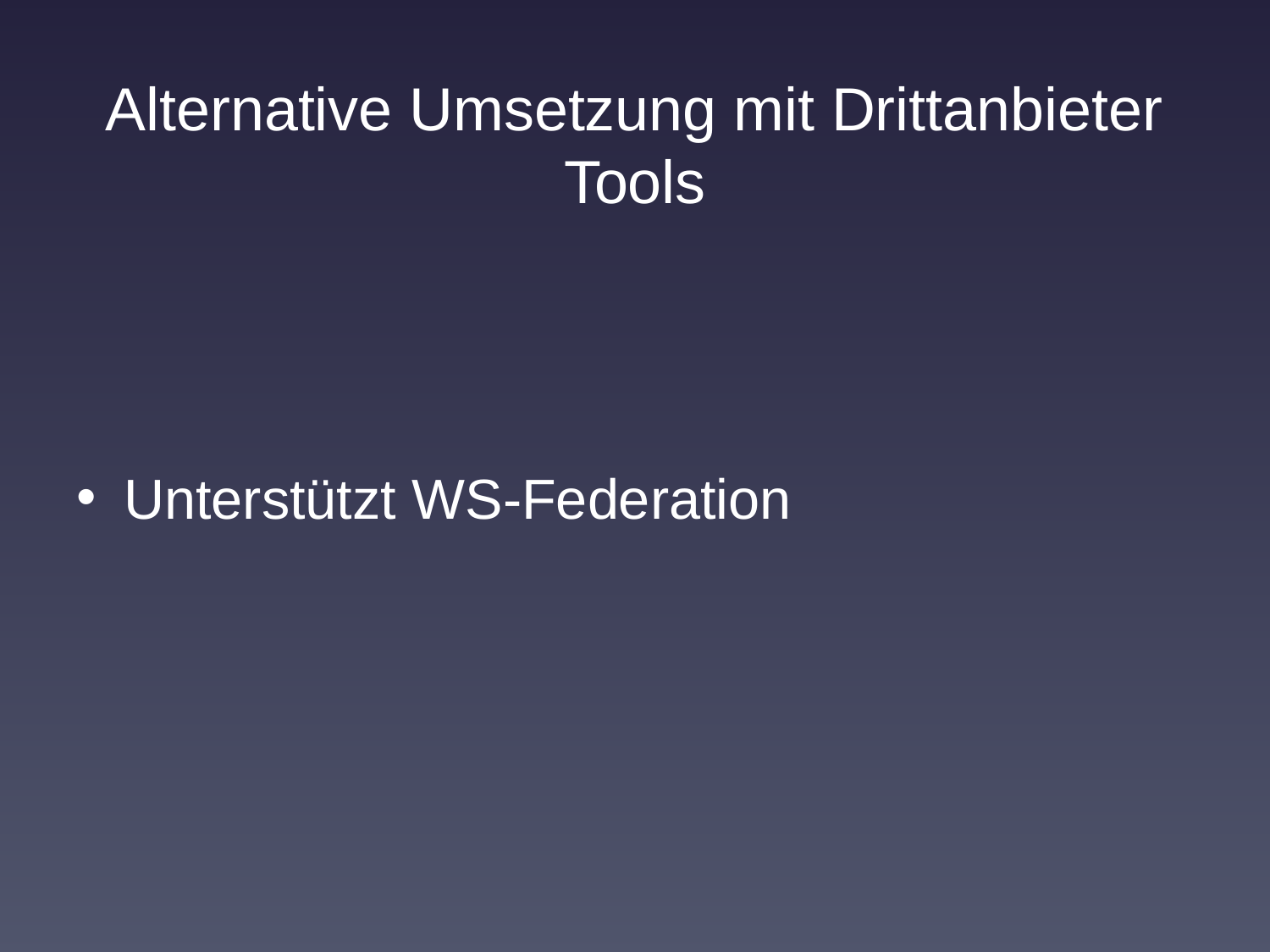

# Alternative Umsetzung mit Drittanbieter Tools
Unterstützt WS-Federation